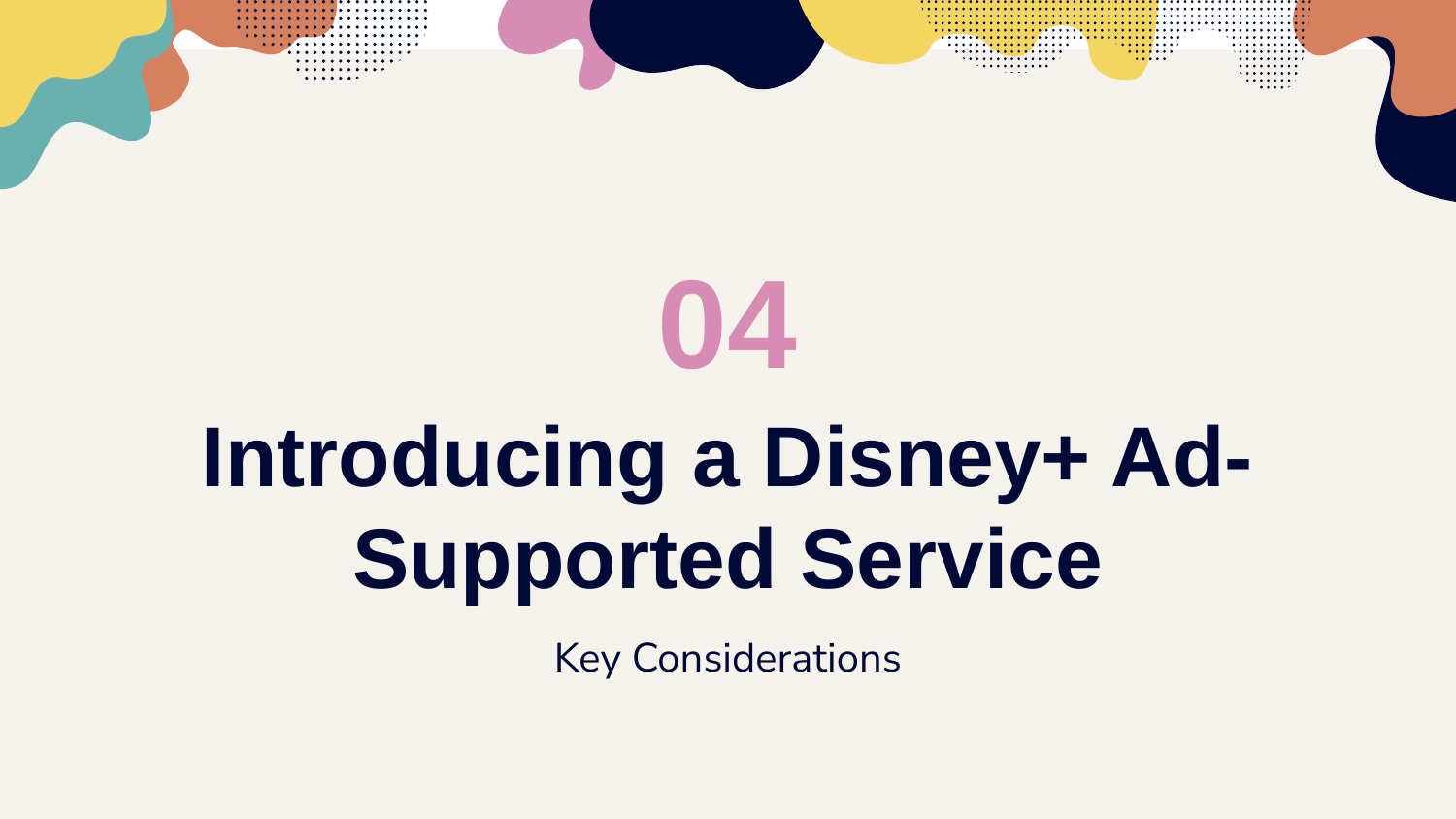

04
# Introducing a Disney+ Ad-Supported Service
Key Considerations